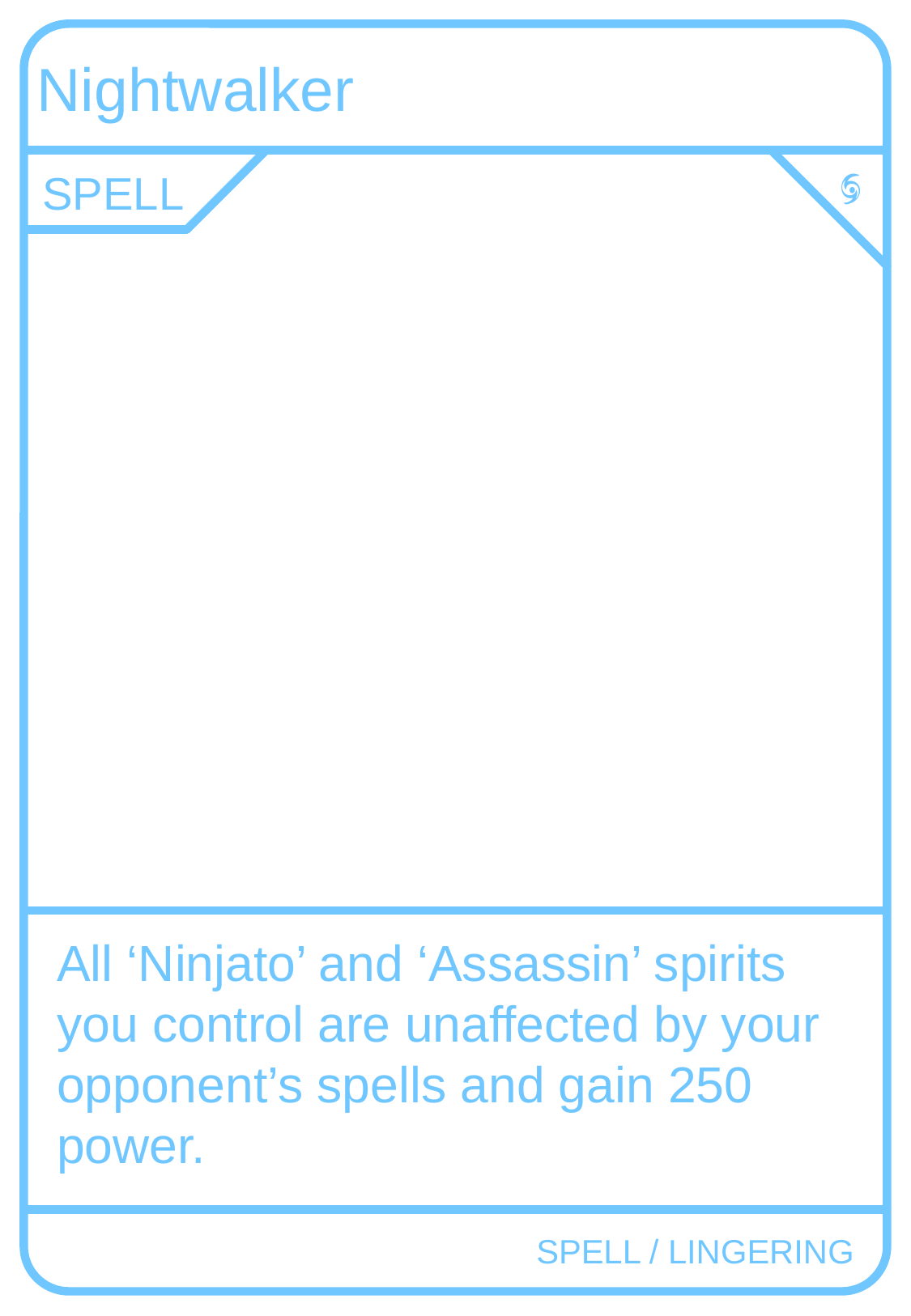

Nightwalker
SPELL
🌀
All ‘Ninjato’ and ‘Assassin’ spirits you control are unaffected by your opponent’s spells and gain 250 power.
SPELL / LINGERING